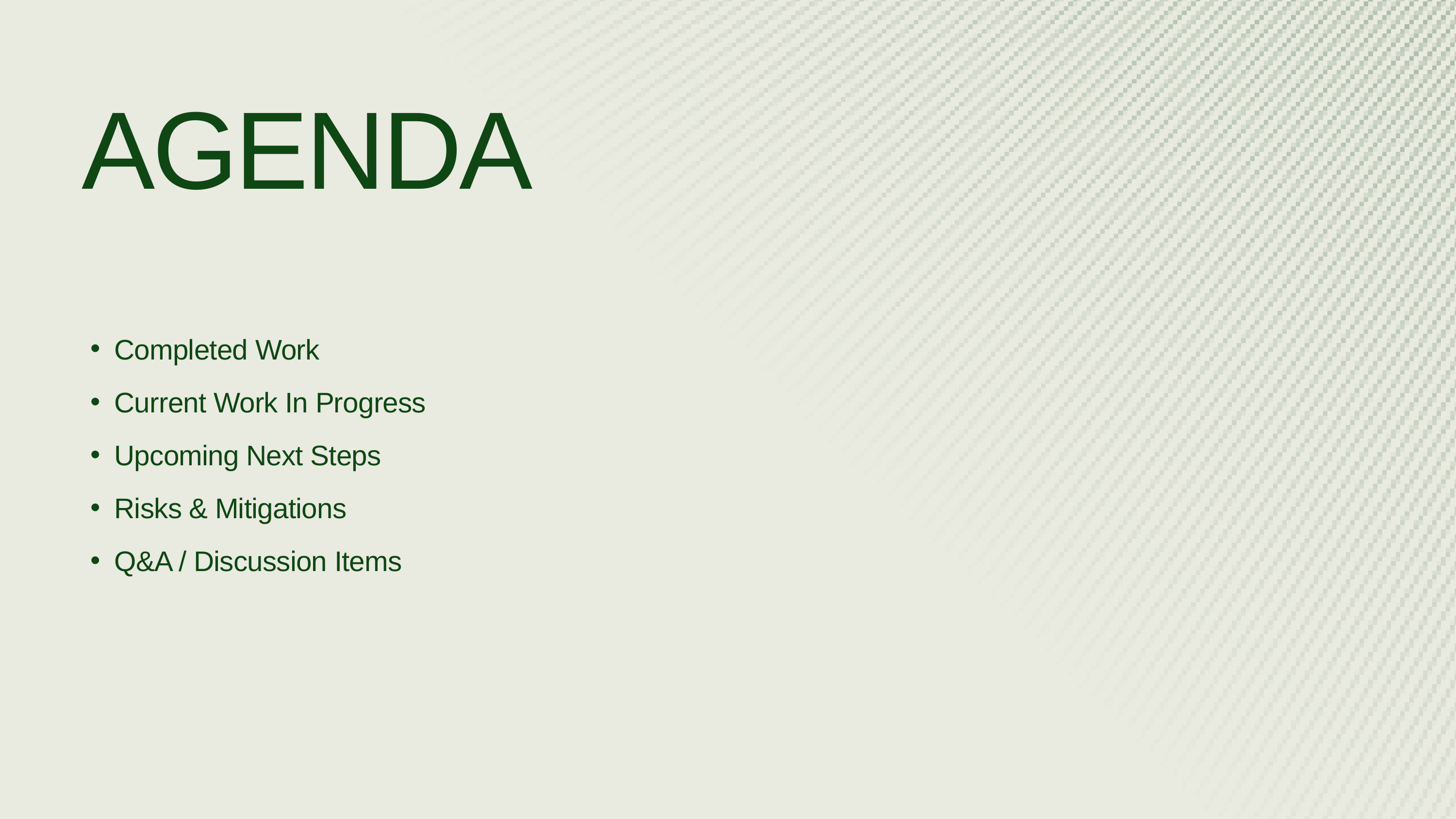

AGENDA
Completed Work
Current Work In Progress
Upcoming Next Steps
Risks & Mitigations
Q&A / Discussion Items